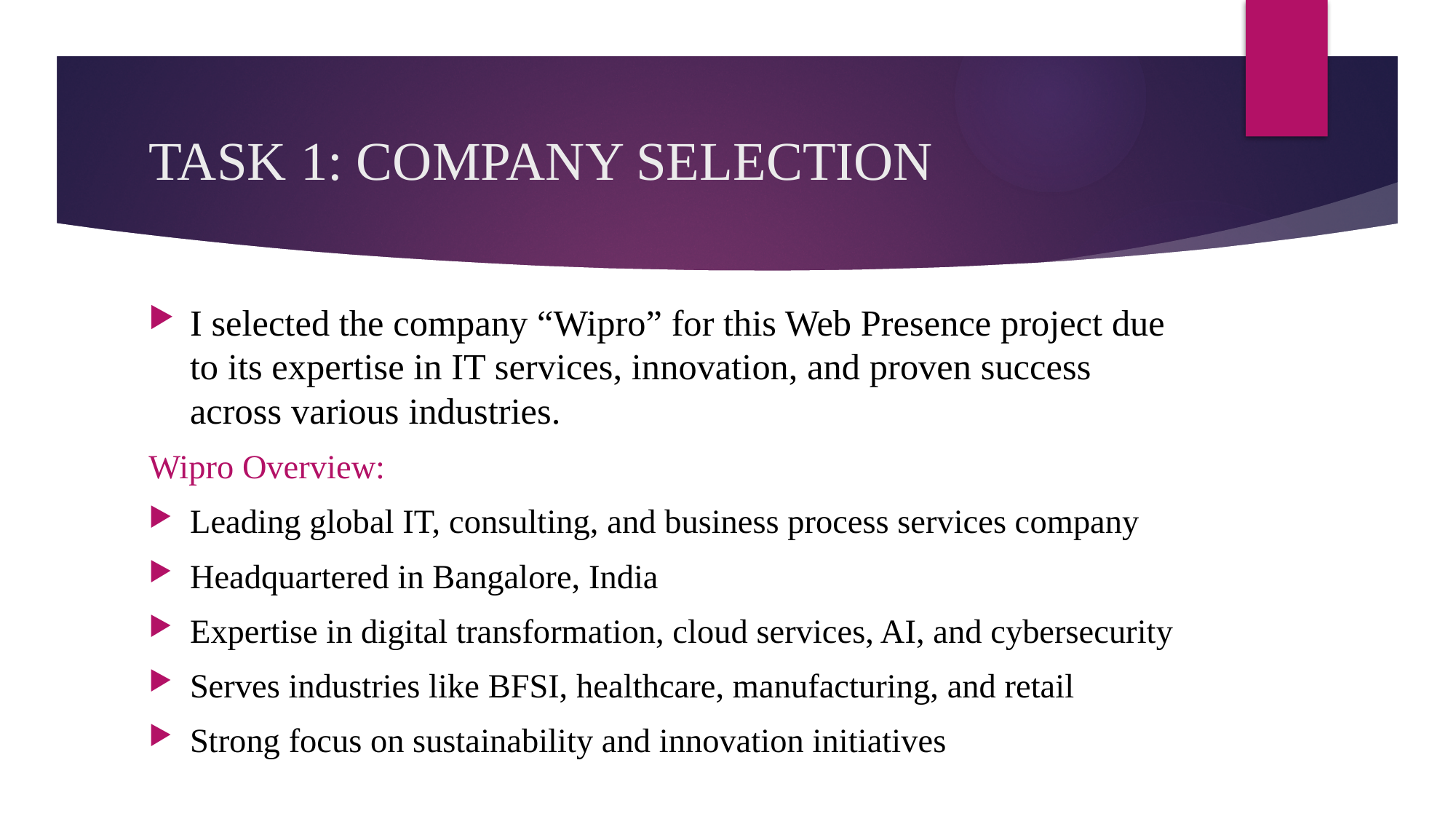

# TASK 1: COMPANY SELECTION
I selected the company “Wipro” for this Web Presence project due to its expertise in IT services, innovation, and proven success across various industries.
Wipro Overview:
Leading global IT, consulting, and business process services company
Headquartered in Bangalore, India
Expertise in digital transformation, cloud services, AI, and cybersecurity
Serves industries like BFSI, healthcare, manufacturing, and retail
Strong focus on sustainability and innovation initiatives